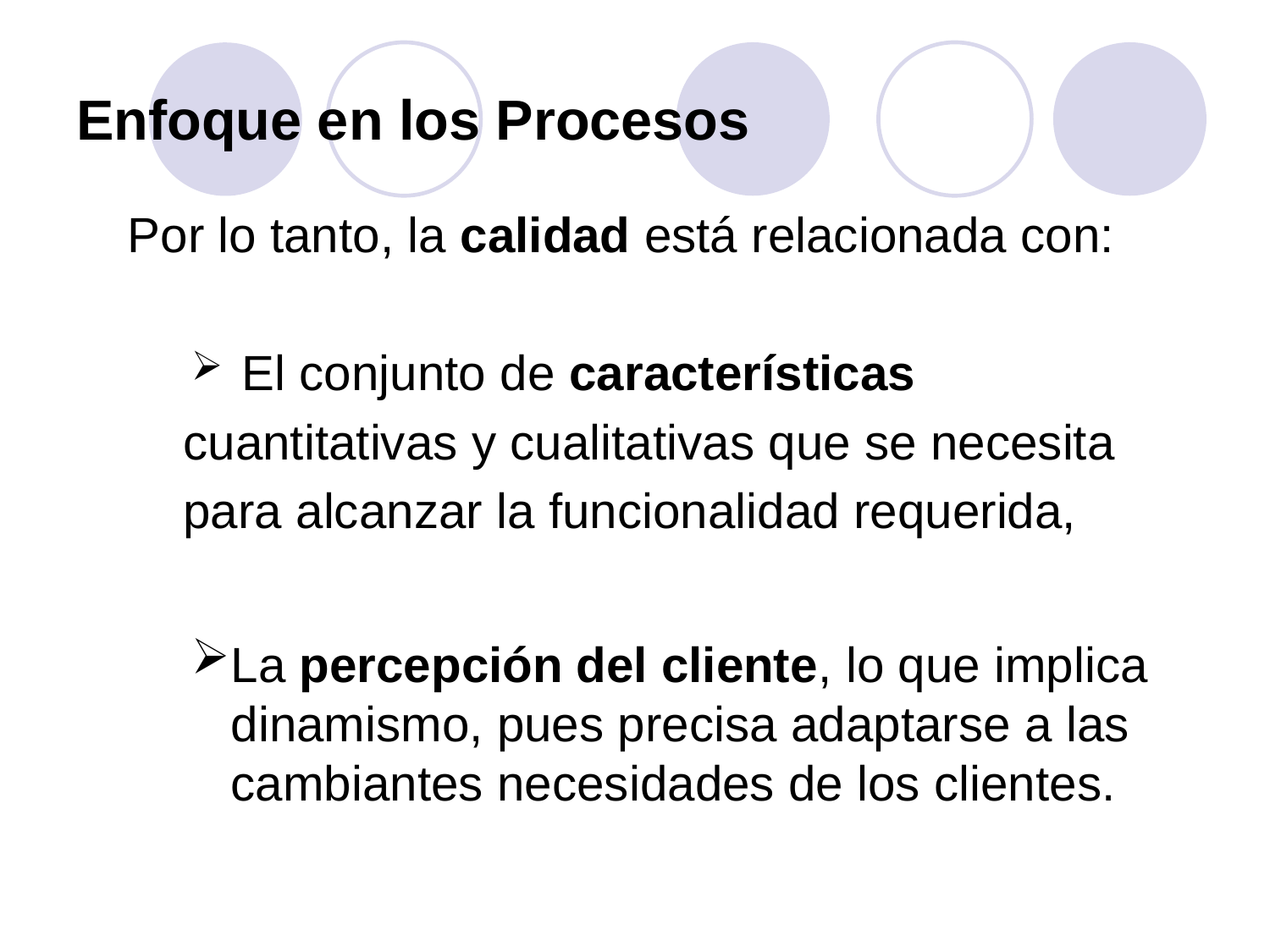

# Enfoque en los Procesos
Por lo tanto, la calidad está relacionada con:

 El conjunto de características
cuantitativas y cualitativas que se necesita
para alcanzar la funcionalidad requerida,

La percepción del cliente, lo que implica dinamismo, pues precisa adaptarse a las cambiantes necesidades de los clientes.